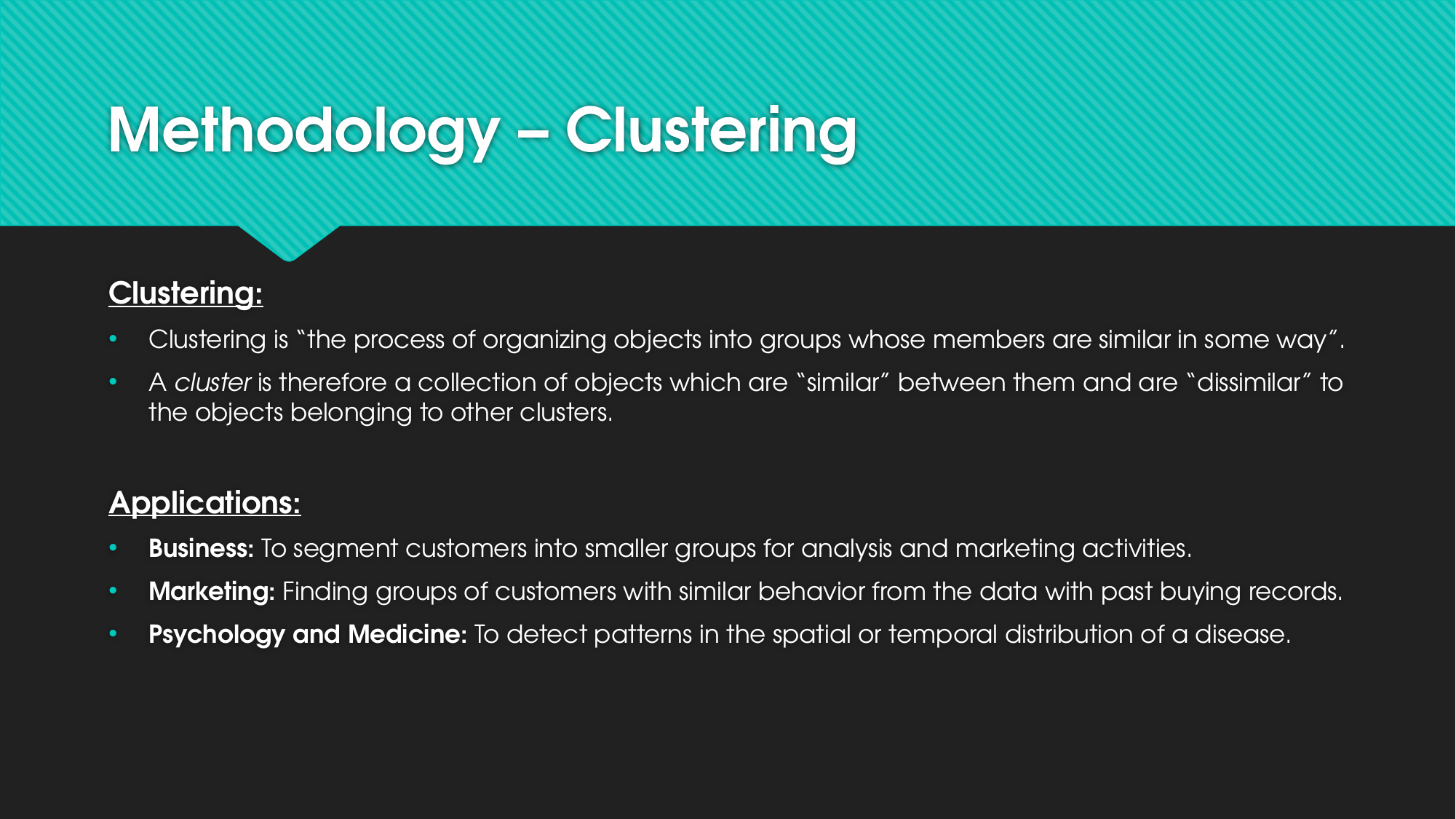

# Methodology – Clustering
Clustering:
Clustering is “the process of organizing objects into groups whose members are similar in some way”.
A cluster is therefore a collection of objects which are “similar” between them and are “dissimilar” to the objects belonging to other clusters.

Applications:
Business: To segment customers into smaller groups for analysis and marketing activities.
Marketing: Finding groups of customers with similar behavior from the data with past buying records.
Psychology and Medicine: To detect patterns in the spatial or temporal distribution of a disease.